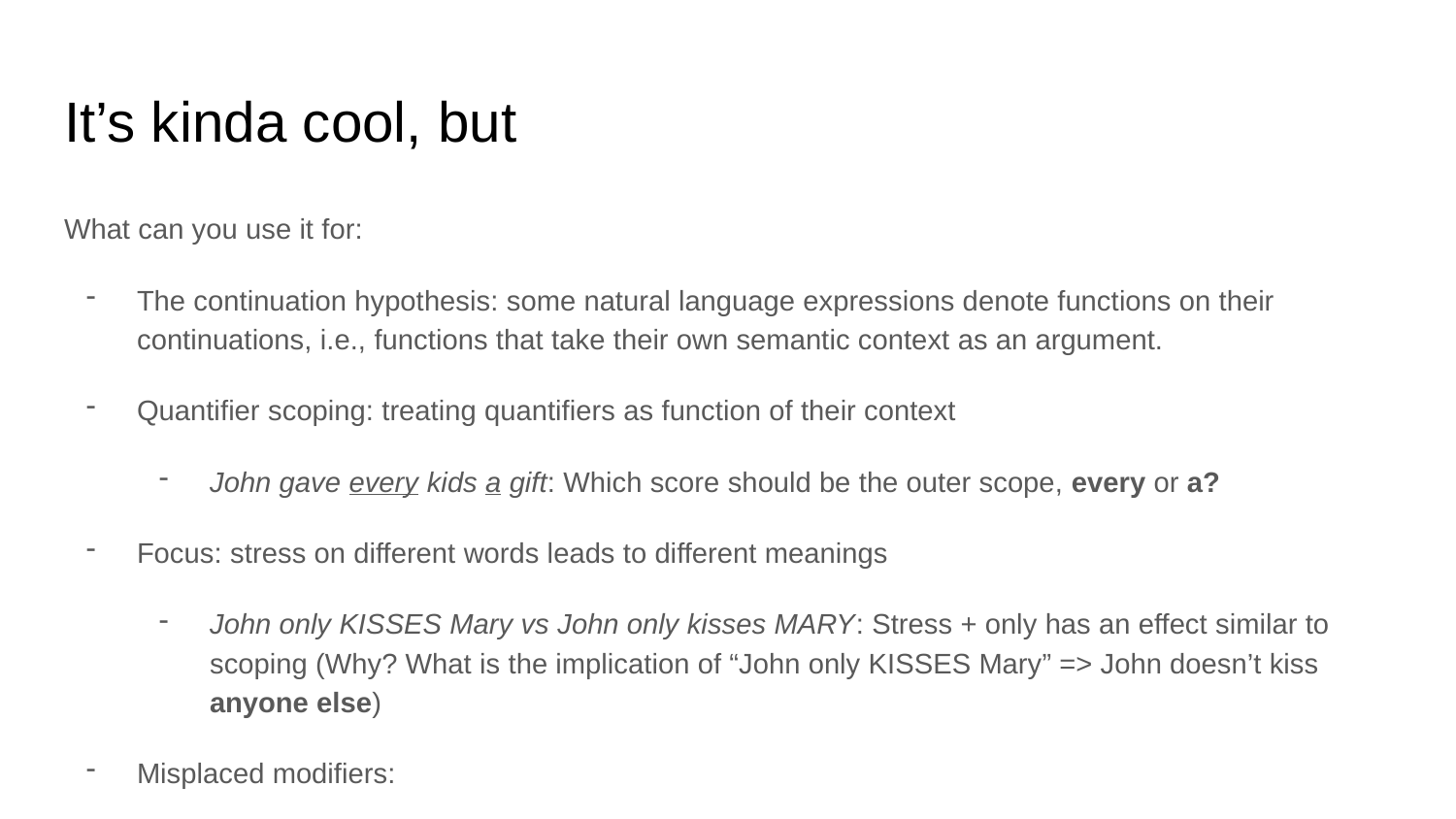

# It’s kinda cool, but
What can you use it for:
The continuation hypothesis: some natural language expressions denote functions on their continuations, i.e., functions that take their own semantic context as an argument.
Quantifier scoping: treating quantifiers as function of their context
John gave every kids a gift: Which score should be the outer scope, every or a?
Focus: stress on different words leads to different meanings
John only KISSES Mary vs John only kisses MARY: Stress + only has an effect similar to scoping (Why? What is the implication of “John only KISSES Mary” => John doesn’t kiss anyone else)
Misplaced modifiers:
An occasional sailor walked by: how to correct scope of occasional